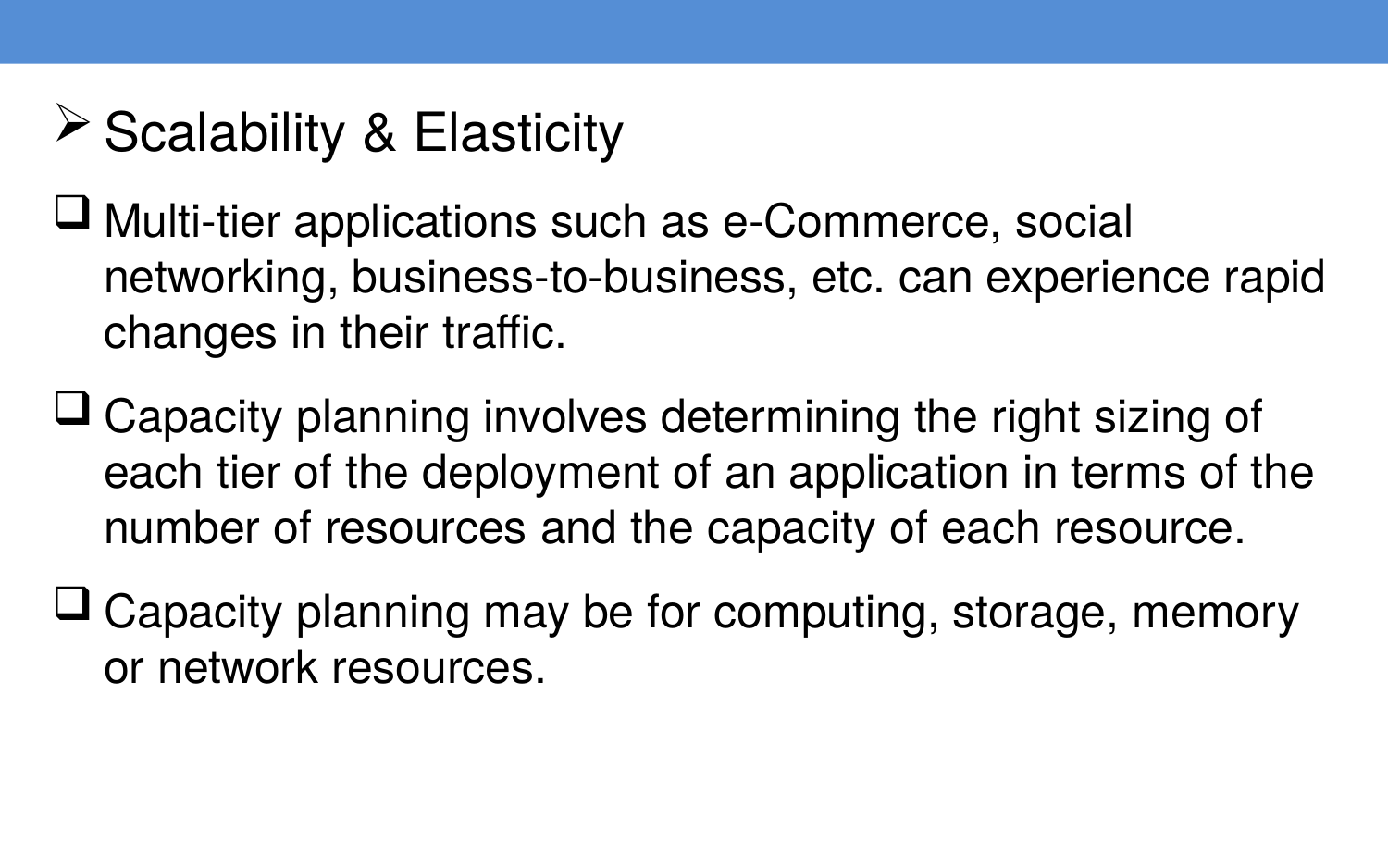

Scalability & Elasticity
Multi-tier applications such as e-Commerce, social networking, business-to-business, etc. can experience rapid changes in their traffic.
Capacity planning involves determining the right sizing of each tier of the deployment of an application in terms of the number of resources and the capacity of each resource.
Capacity planning may be for computing, storage, memory or network resources.